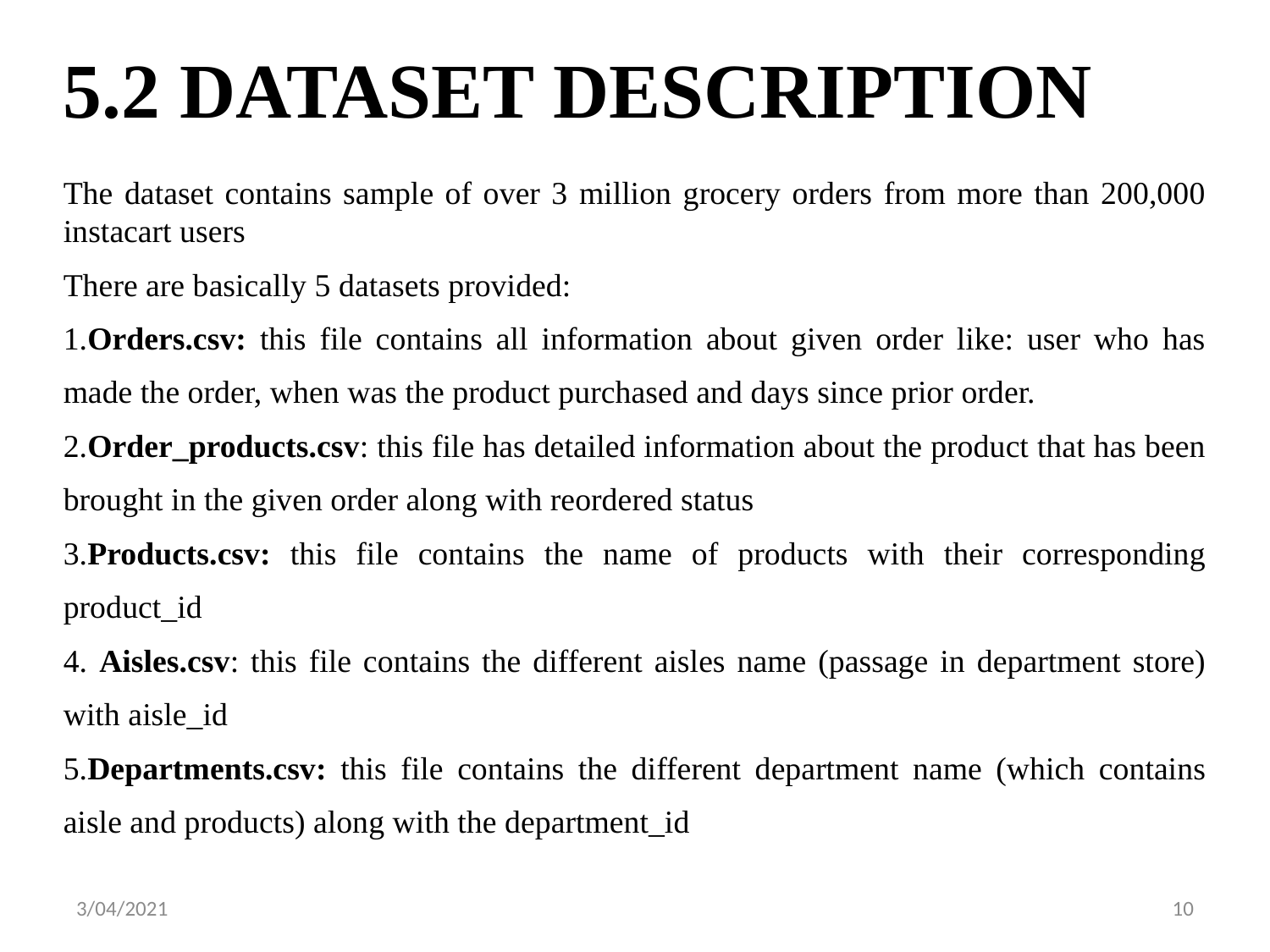

5.2 DATASET DESCRIPTION

The dataset contains sample of over 3 million grocery orders from more than 200,000 instacart users
There are basically 5 datasets provided:
1.Orders.csv: this file contains all information about given order like: user who has made the order, when was the product purchased and days since prior order.
2.Order_products.csv: this file has detailed information about the product that has been brought in the given order along with reordered status
3.Products.csv: this file contains the name of products with their corresponding product_id
4. Aisles.csv: this file contains the different aisles name (passage in department store) with aisle_id
5.Departments.csv: this file contains the different department name (which contains aisle and products) along with the department_id

3/04/2021
10